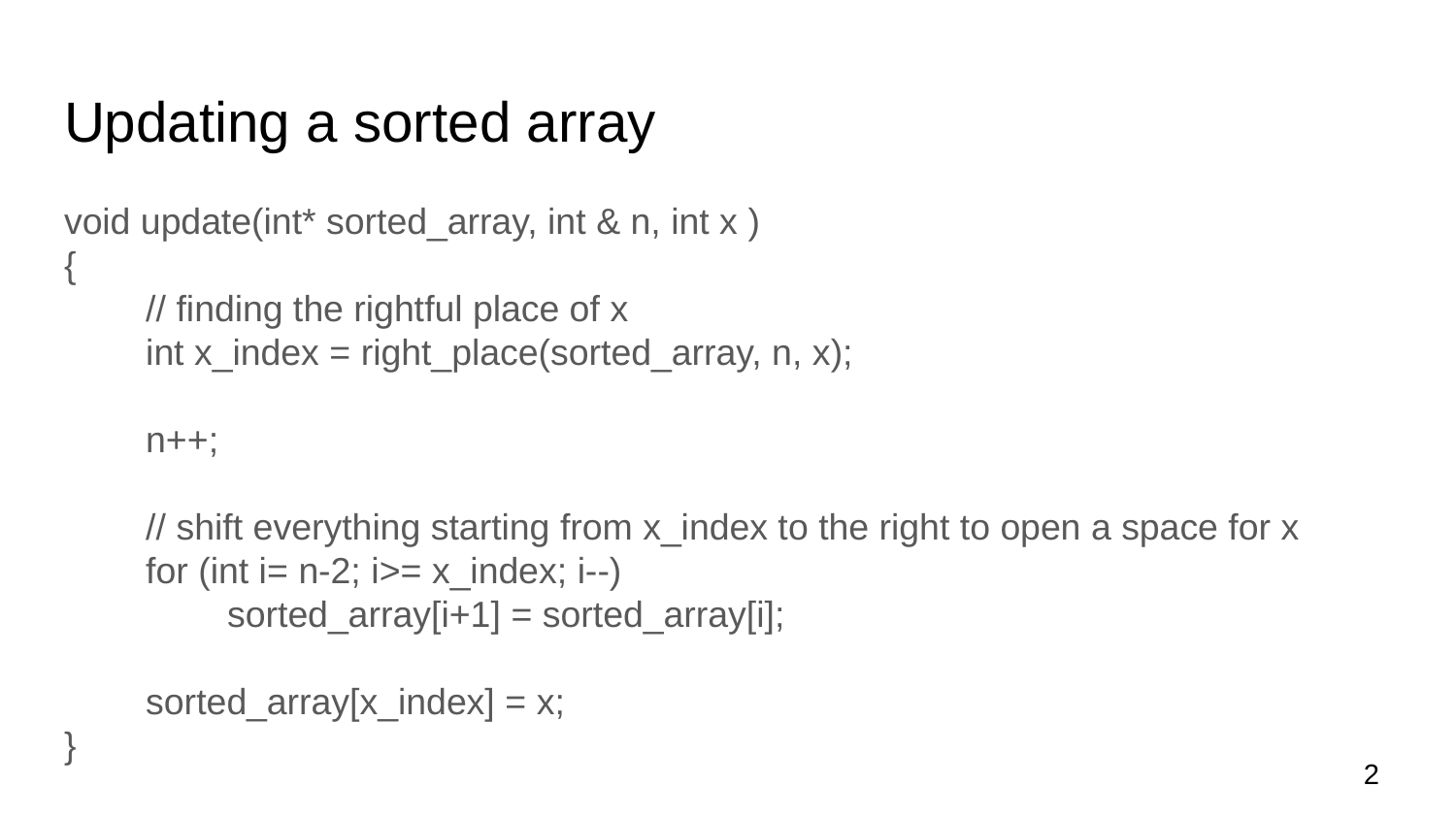

# Updating a sorted array
void update(int* sorted_array, int & n, int x )
{
        // finding the rightful place of x
        int x_index = right_place(sorted_array, n, x);

        n++;

        // shift everything starting from x_index to the right to open a space for x
        for (int i= n-2; i>= x_index; i--)
                sorted_array[i+1] = sorted_array[i];

        sorted_array[x_index] = x;
}

2